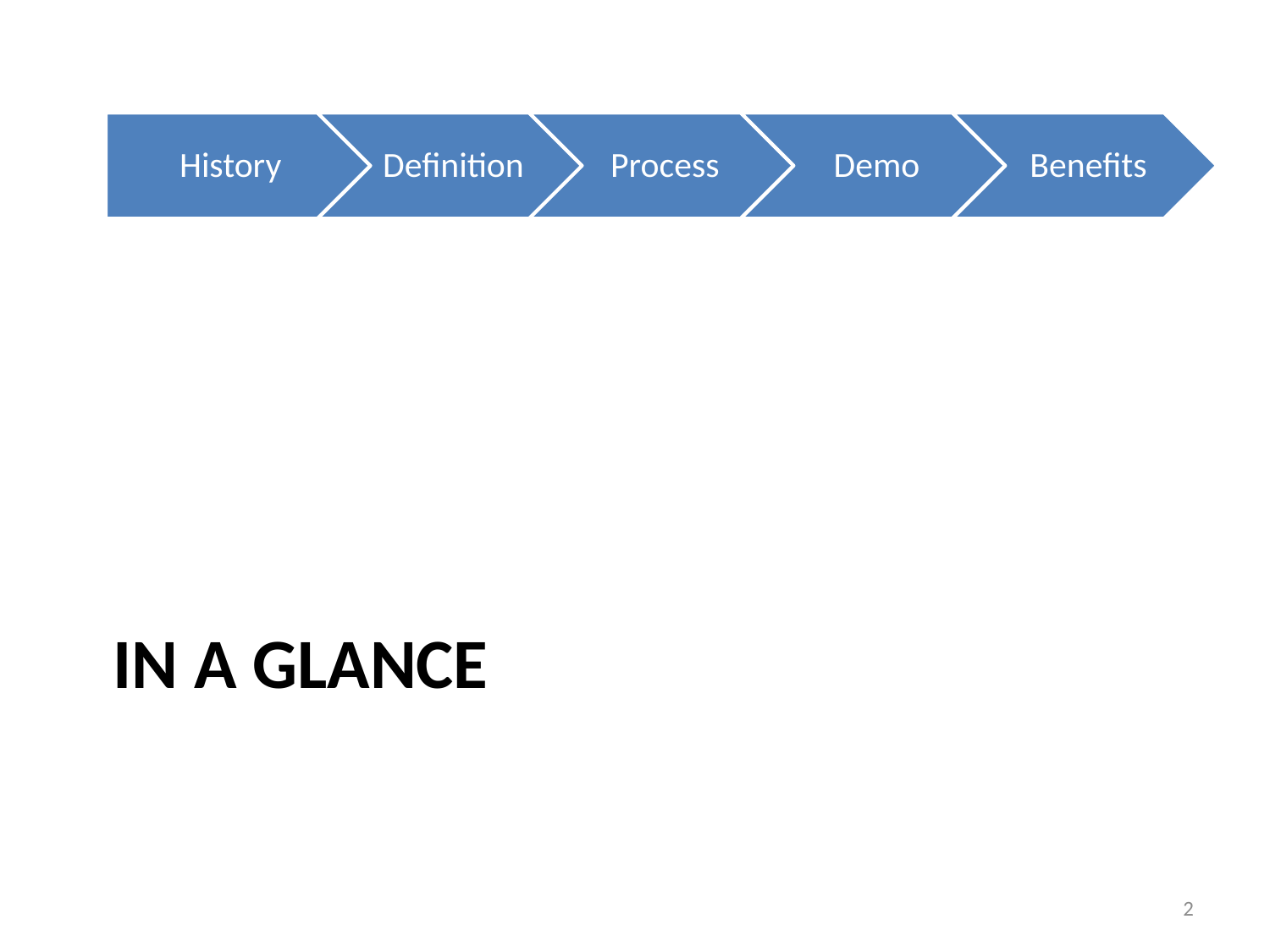

History
Definition
Process
Demo
Benefits
History
Definition
Process
Benefits
Demo
# In a Glance
2